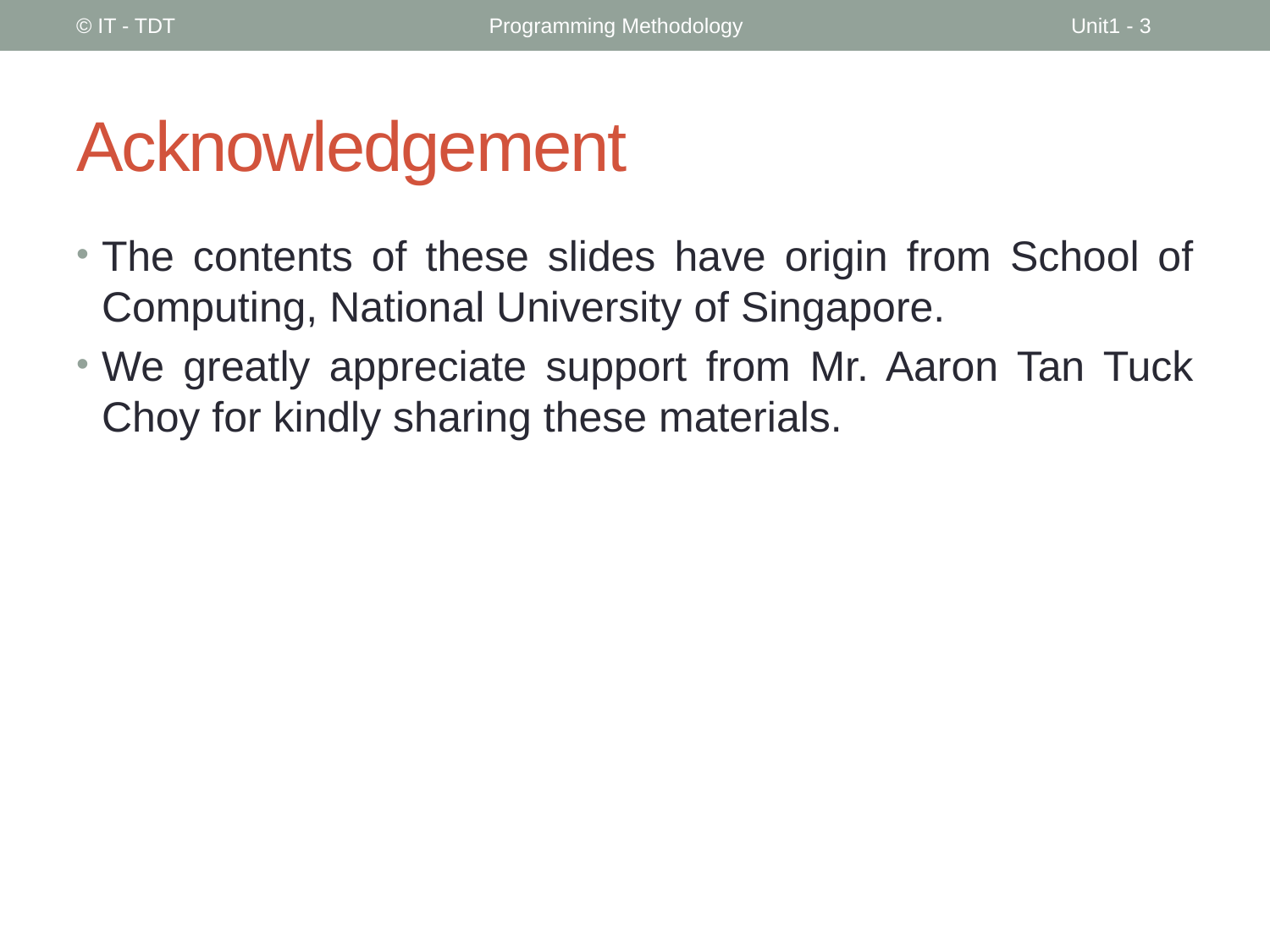

© IT - TDT
Programming Methodology
Unit1 - 3
# Acknowledgement
The contents of these slides have origin from School of Computing, National University of Singapore.
We greatly appreciate support from Mr. Aaron Tan Tuck Choy for kindly sharing these materials.